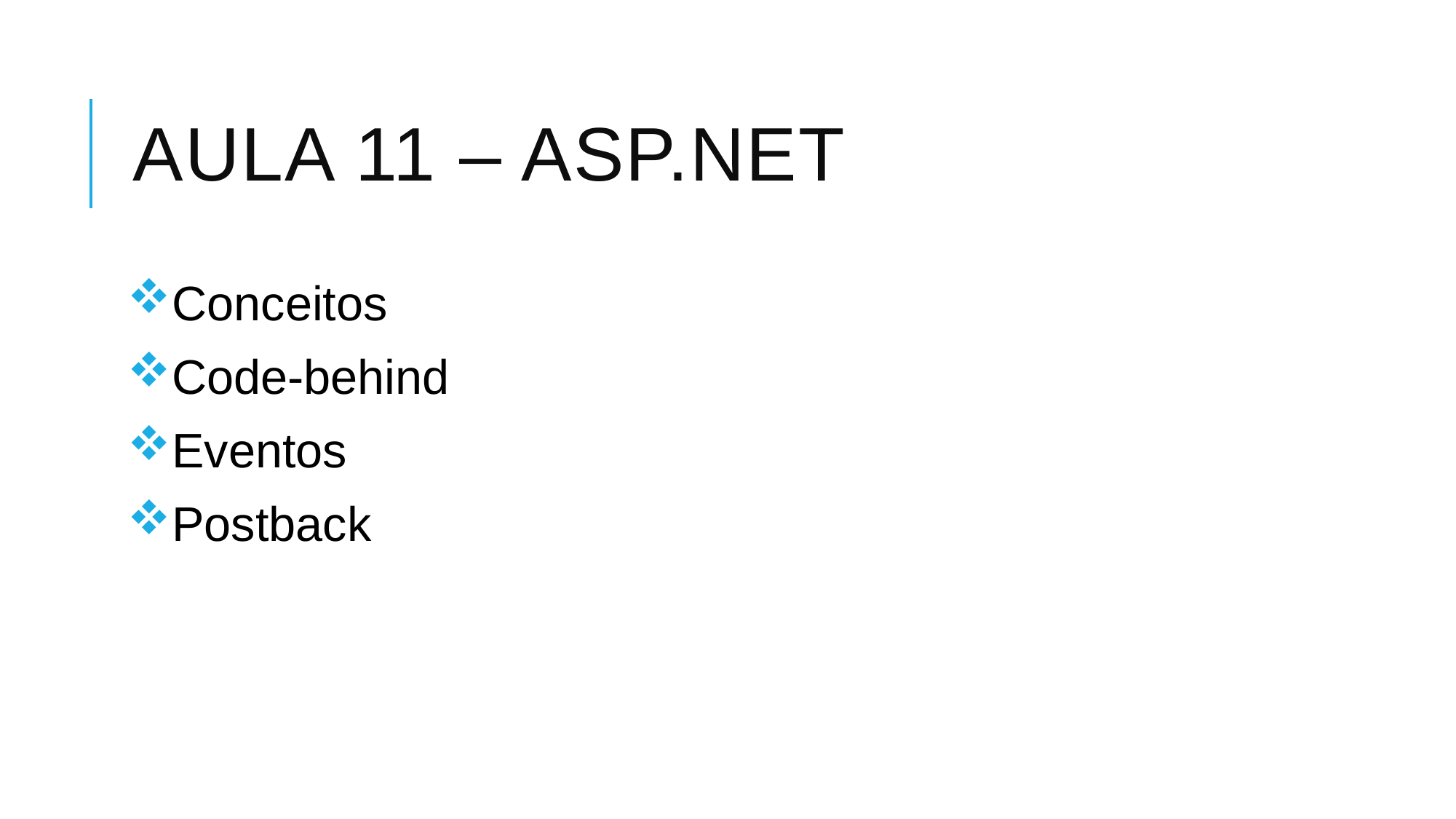

# Aula 11 – asp.net
Conceitos
Code-behind
Eventos
Postback